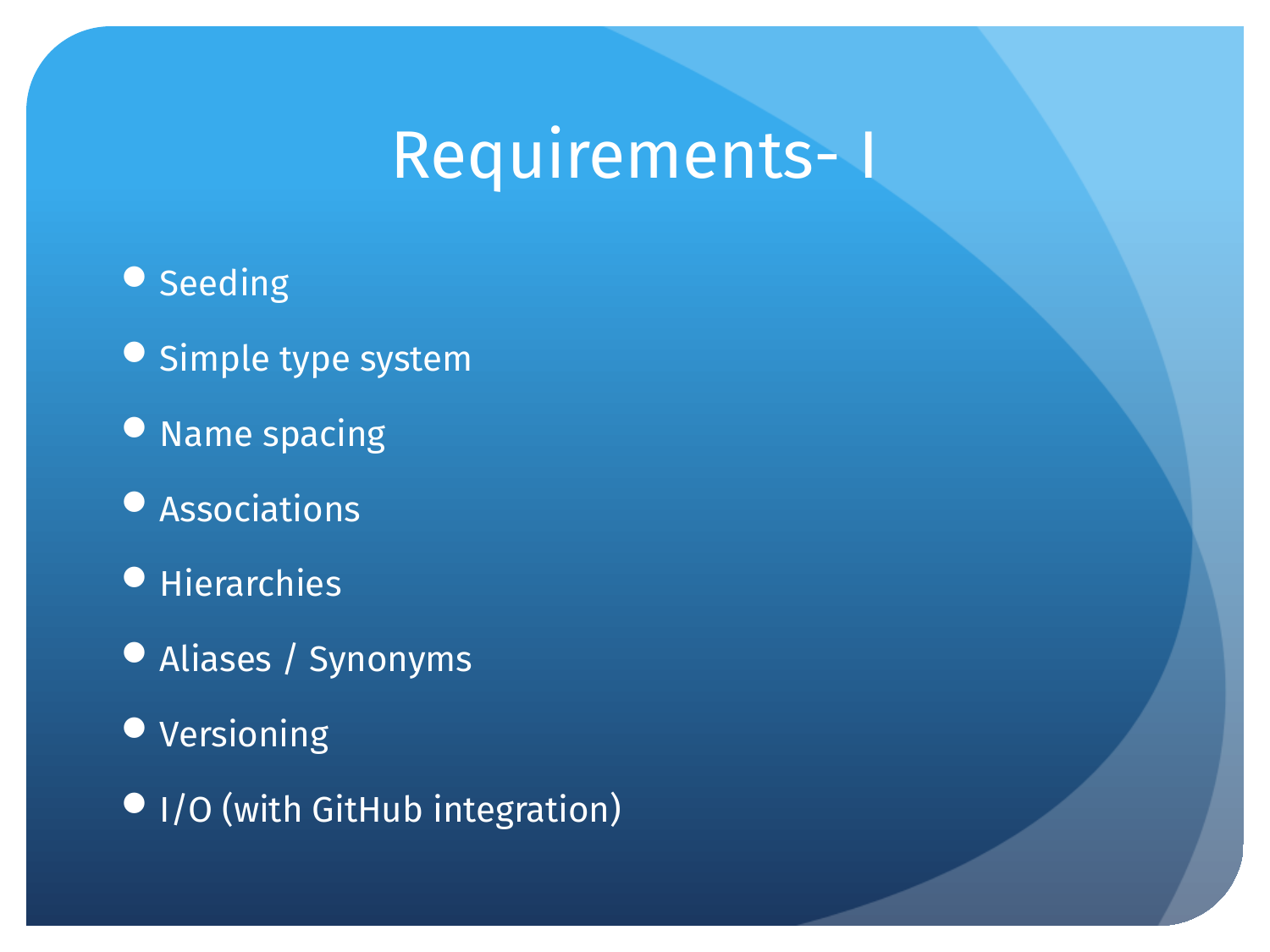

# Requirements- I
Seeding
Simple type system
Name spacing
Associations
Hierarchies
Aliases / Synonyms
Versioning
I/O (with GitHub integration)